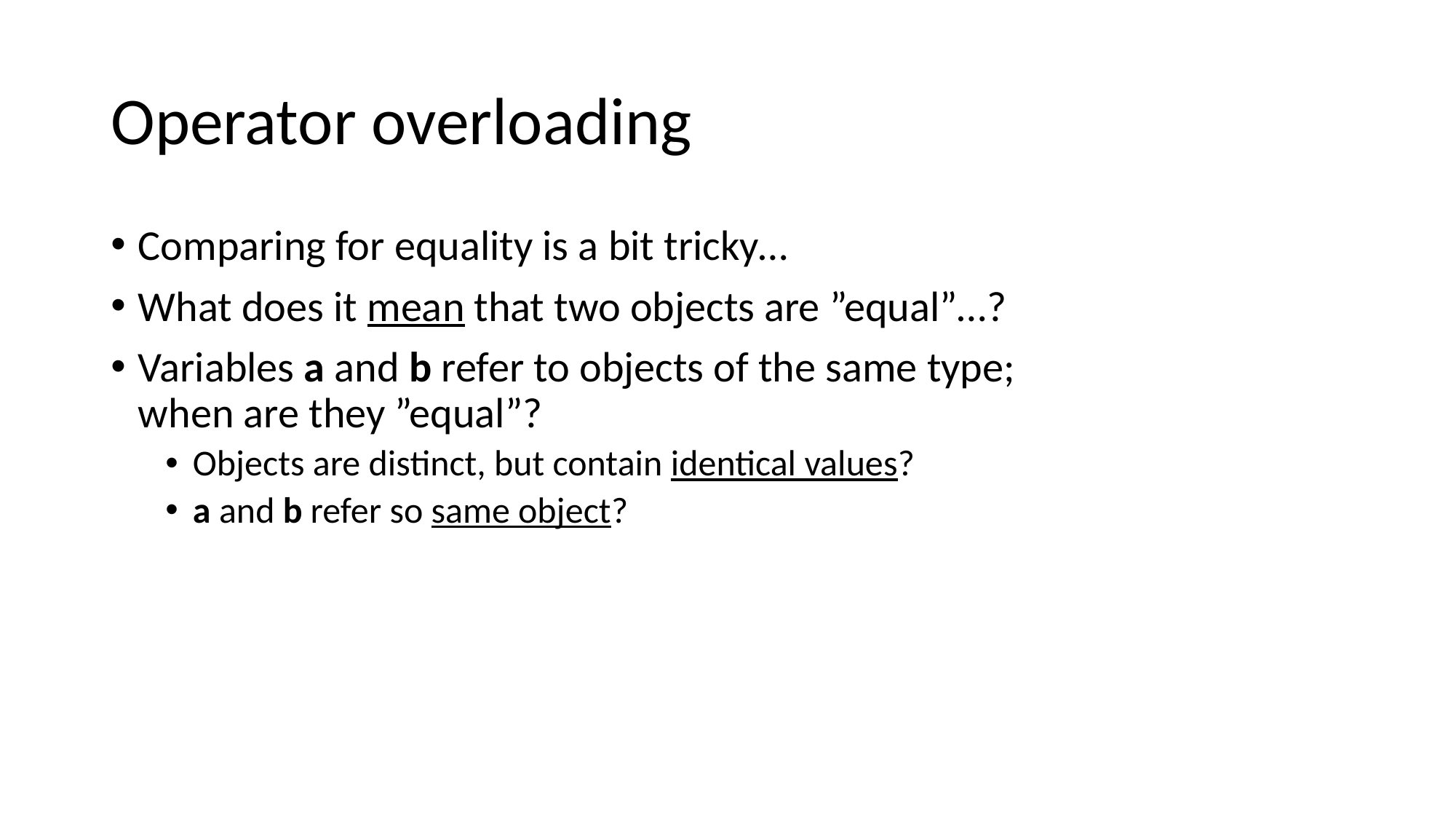

# Operator overloading
Comparing for equality is a bit tricky…
What does it mean that two objects are ”equal”…?
Variables a and b refer to objects of the same type; when are they ”equal”?
Objects are distinct, but contain identical values?
a and b refer so same object?